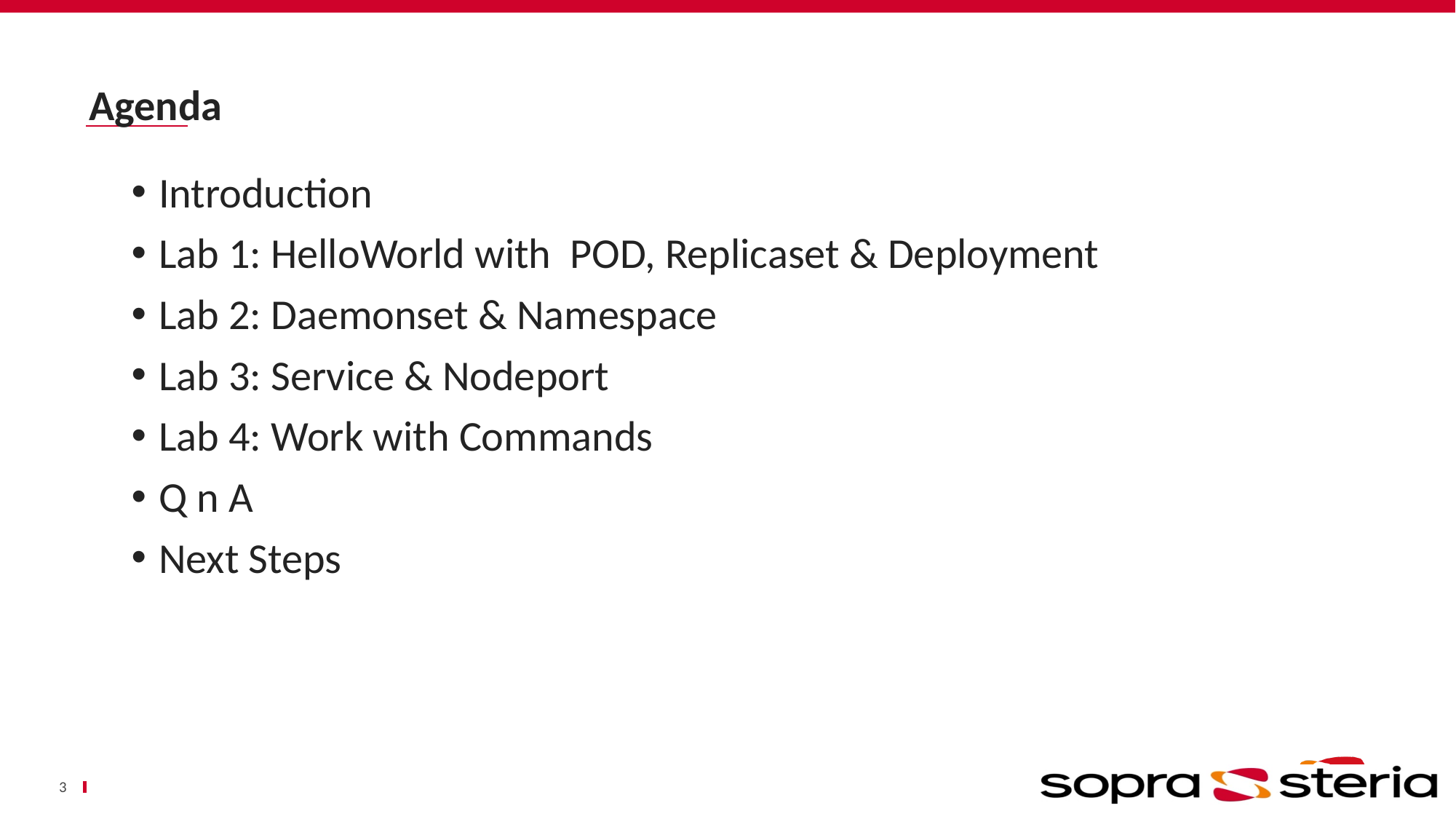

Agenda
Introduction
Lab 1: HelloWorld with  POD, Replicaset & Deployment
Lab 2: Daemonset & Namespace
Lab 3: Service & Nodeport
Lab 4: Work with Commands
Q n A
Next Steps

3